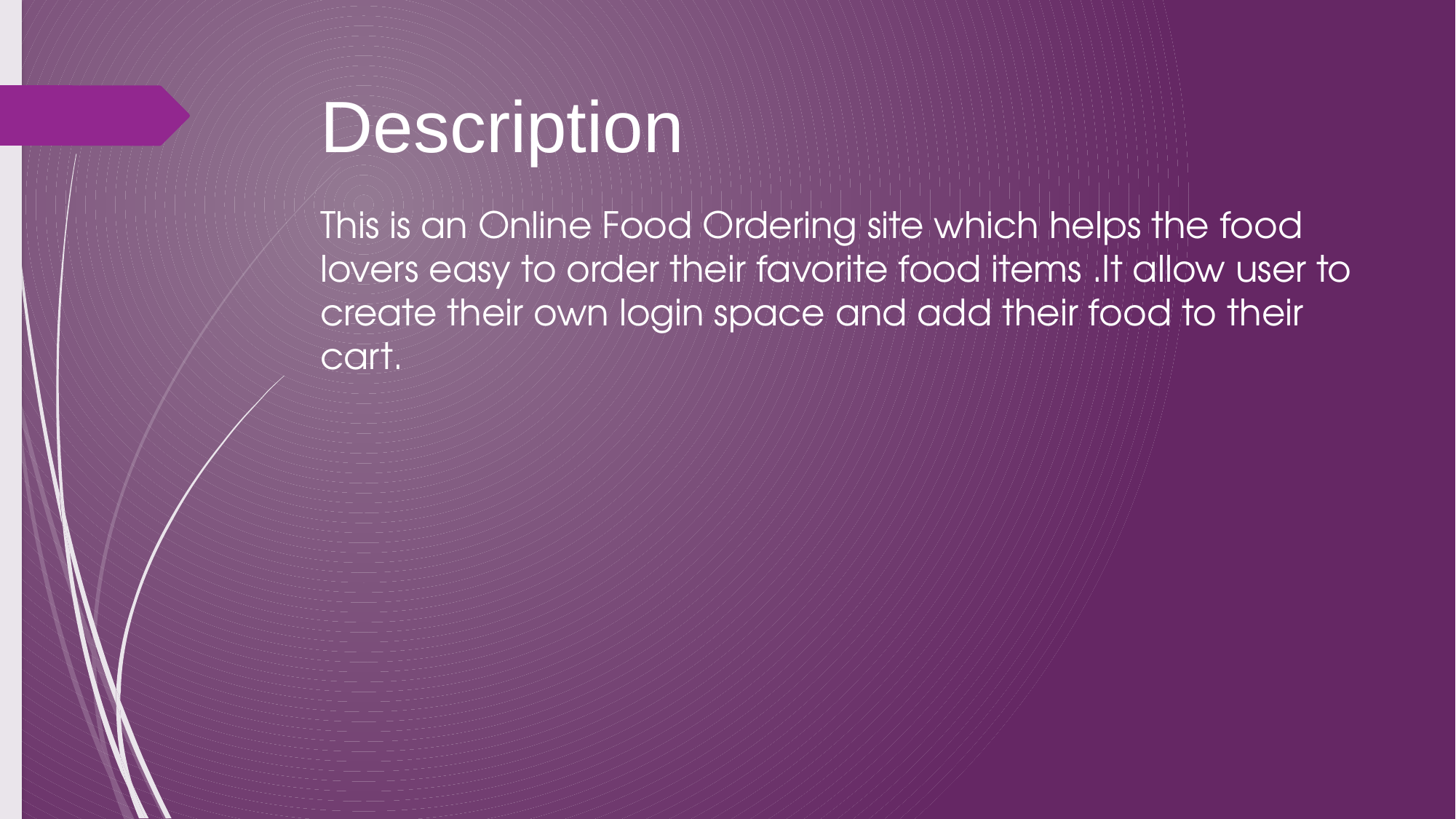

# Description
This is an Online Food Ordering site which helps the food lovers easy to order their favorite food items .It allow user to create their own login space and add their food to their cart.